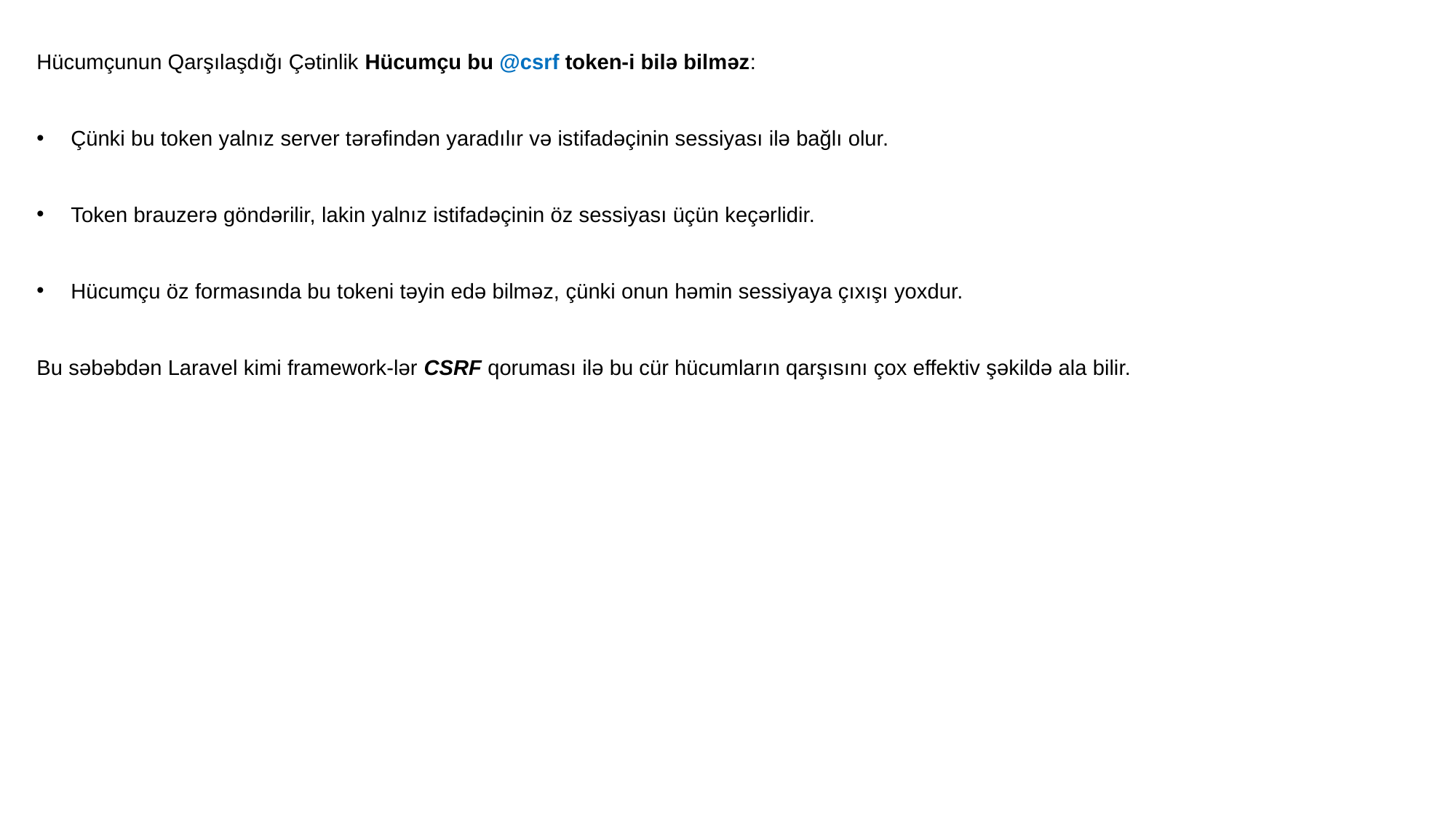

Hücumçunun Qarşılaşdığı Çətinlik Hücumçu bu @csrf token-i bilə bilməz:

Çünki bu token yalnız server tərəfindən yaradılır və istifadəçinin sessiyası ilə bağlı olur.

Token brauzerə göndərilir, lakin yalnız istifadəçinin öz sessiyası üçün keçərlidir.

Hücumçu öz formasında bu tokeni təyin edə bilməz, çünki onun həmin sessiyaya çıxışı yoxdur.

Bu səbəbdən Laravel kimi framework-lər CSRF qoruması ilə bu cür hücumların qarşısını çox effektiv şəkildə ala bilir.